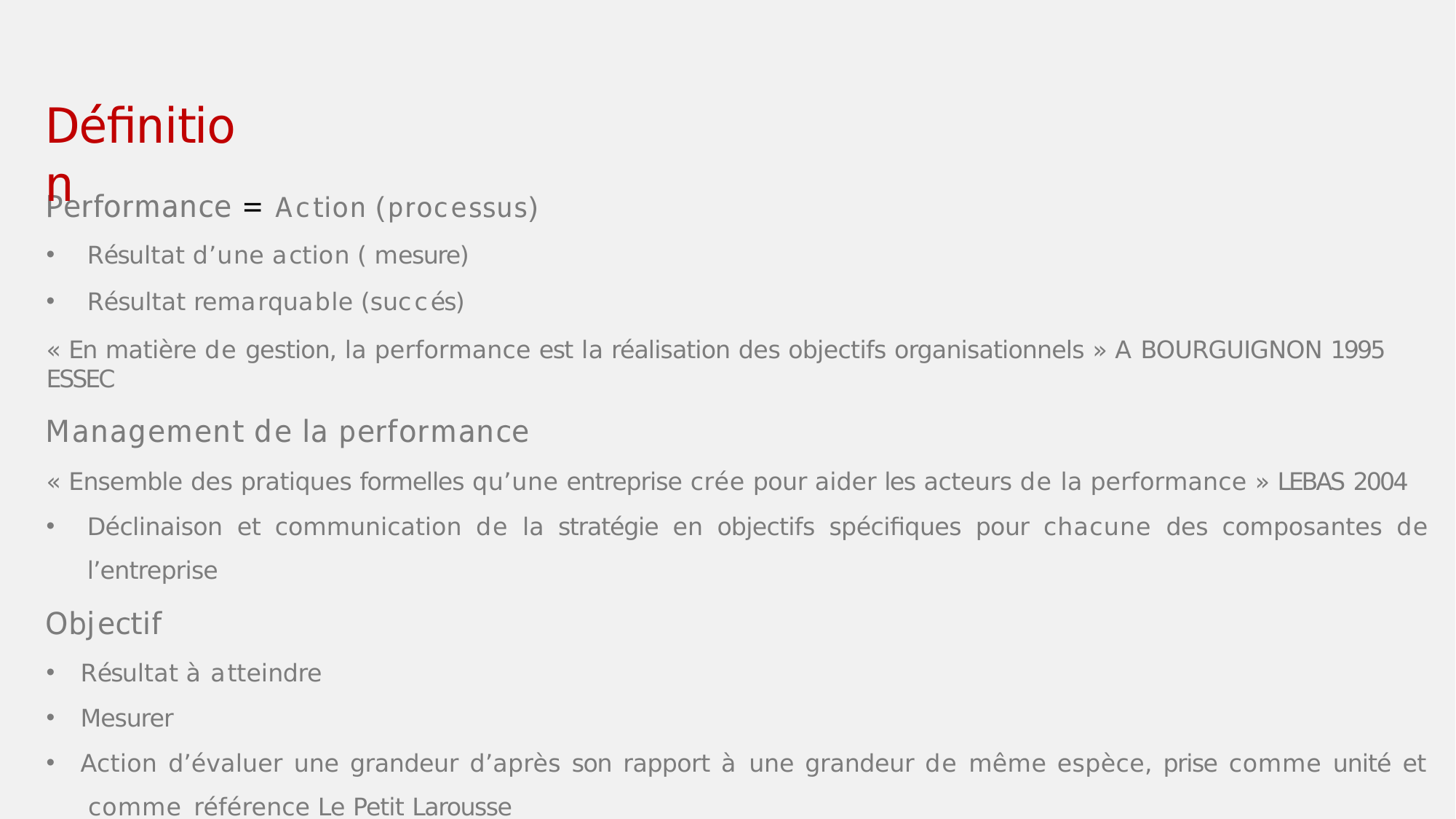

# Définition
Performance = Action (processus)
Résultat d’une action ( mesure)
Résultat remarquable (succés)
« En matière de gestion, la performance est la réalisation des objectifs organisationnels » A BOURGUIGNON 1995 ESSEC
Management de la performance
« Ensemble des pratiques formelles qu’une entreprise crée pour aider les acteurs de la performance » LEBAS 2004
Déclinaison et communication de la stratégie en objectifs spécifiques pour chacune des composantes de
l’entreprise
Objectif
Résultat à atteindre
Mesurer
Action d’évaluer une grandeur d’après son rapport à une grandeur de même espèce, prise comme unité et  comme référence Le Petit Larousse